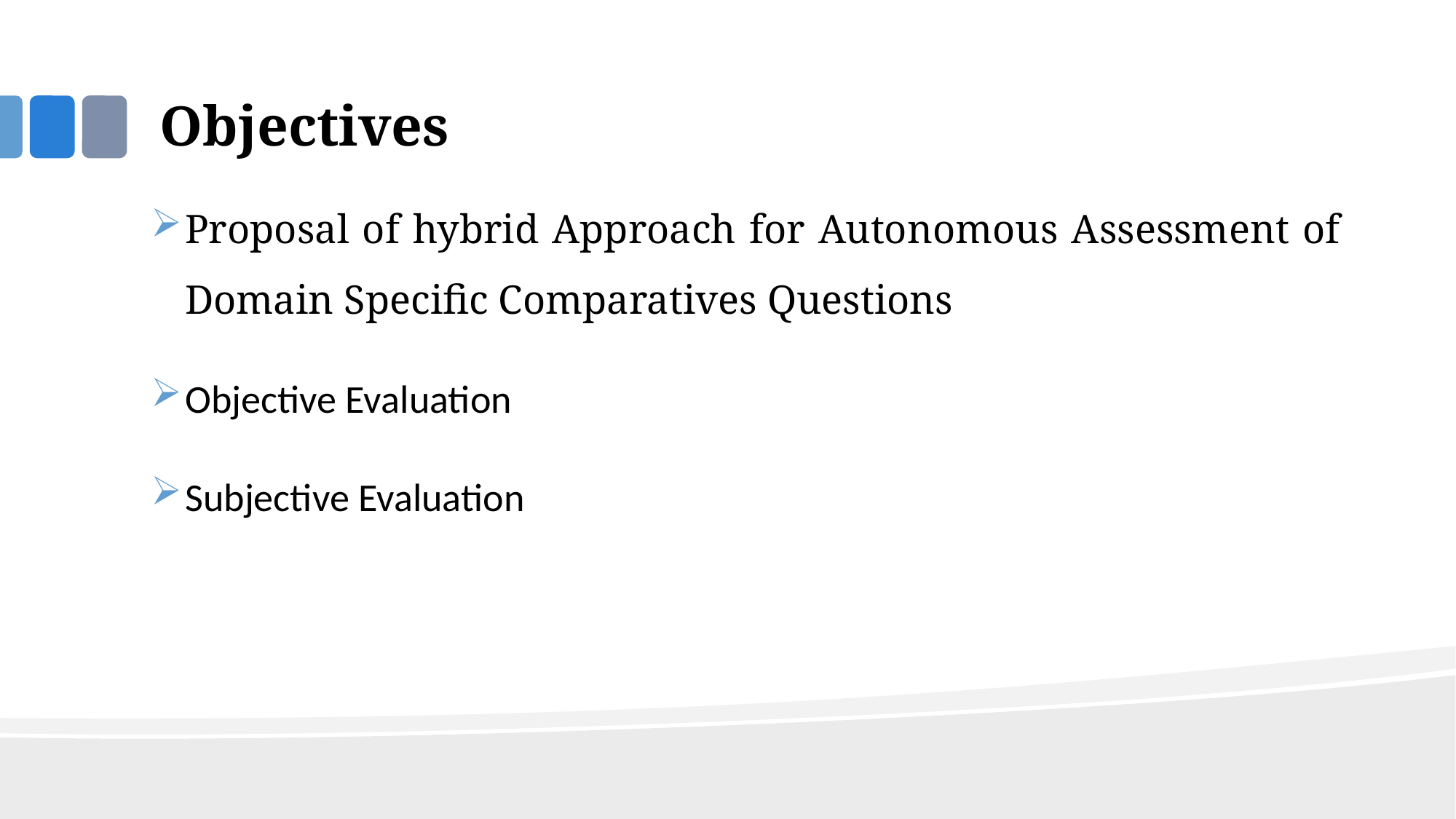

# Objectives
Proposal of hybrid Approach for Autonomous Assessment of Domain Specific Comparatives Questions
Objective Evaluation
Subjective Evaluation